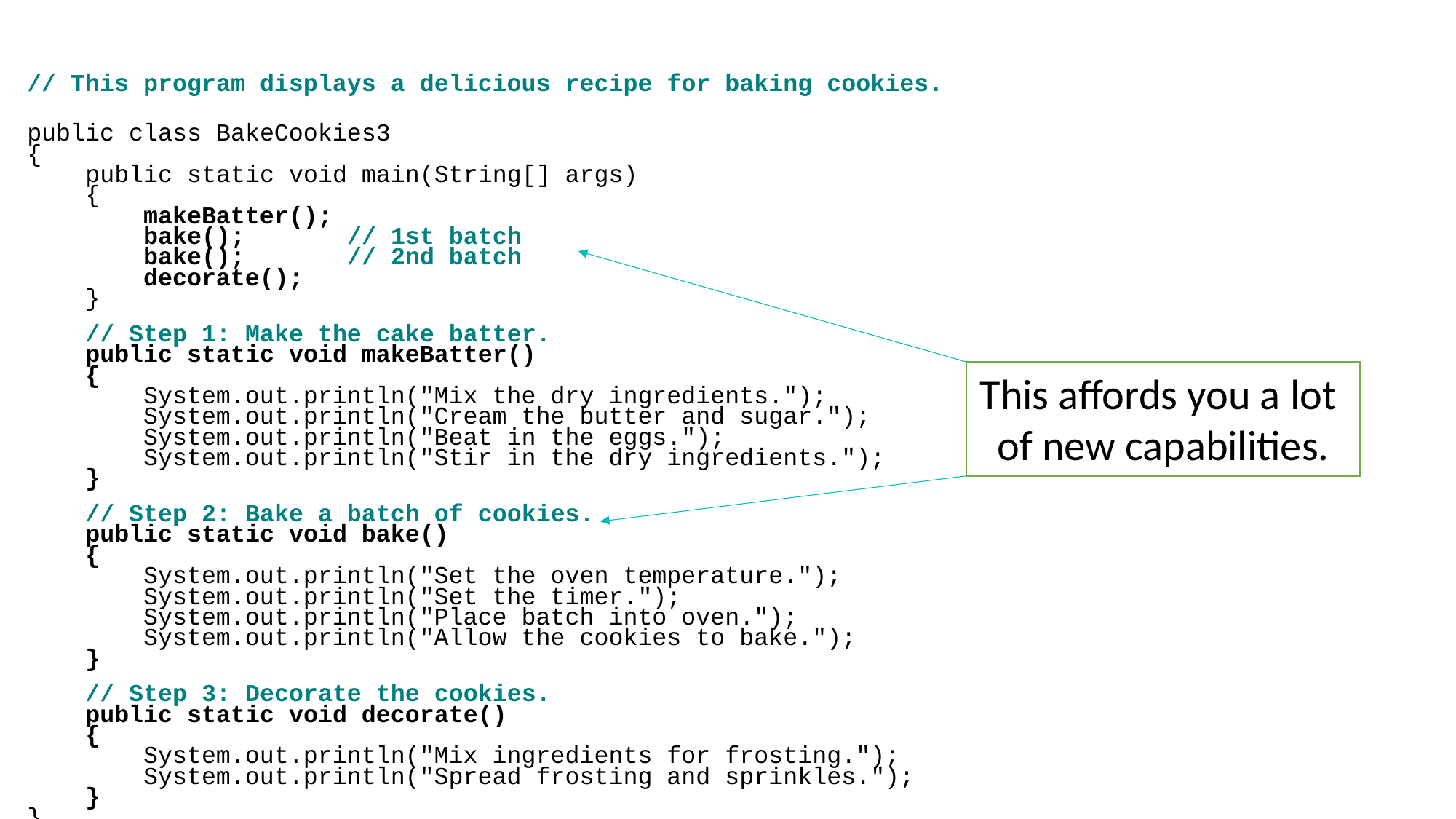

// This program displays a delicious recipe for baking cookies.
public class BakeCookies3
{
    public static void main(String[] args)
    {
        makeBatter();
        bake();       // 1st batch
        bake();       // 2nd batch
        decorate();
    }

    // Step 1: Make the cake batter.
    public static void makeBatter()
    {
        System.out.println("Mix the dry ingredients.");
        System.out.println("Cream the butter and sugar.");
        System.out.println("Beat in the eggs.");
        System.out.println("Stir in the dry ingredients.");
    }

    // Step 2: Bake a batch of cookies.
    public static void bake()
    {
        System.out.println("Set the oven temperature.");
        System.out.println("Set the timer.");
        System.out.println("Place batch into oven.");
        System.out.println("Allow the cookies to bake.");
    }

    // Step 3: Decorate the cookies.
    public static void decorate()
    {
        System.out.println("Mix ingredients for frosting.");
        System.out.println("Spread frosting and sprinkles.");
    }
}

This affords you a lot
of new capabilities.